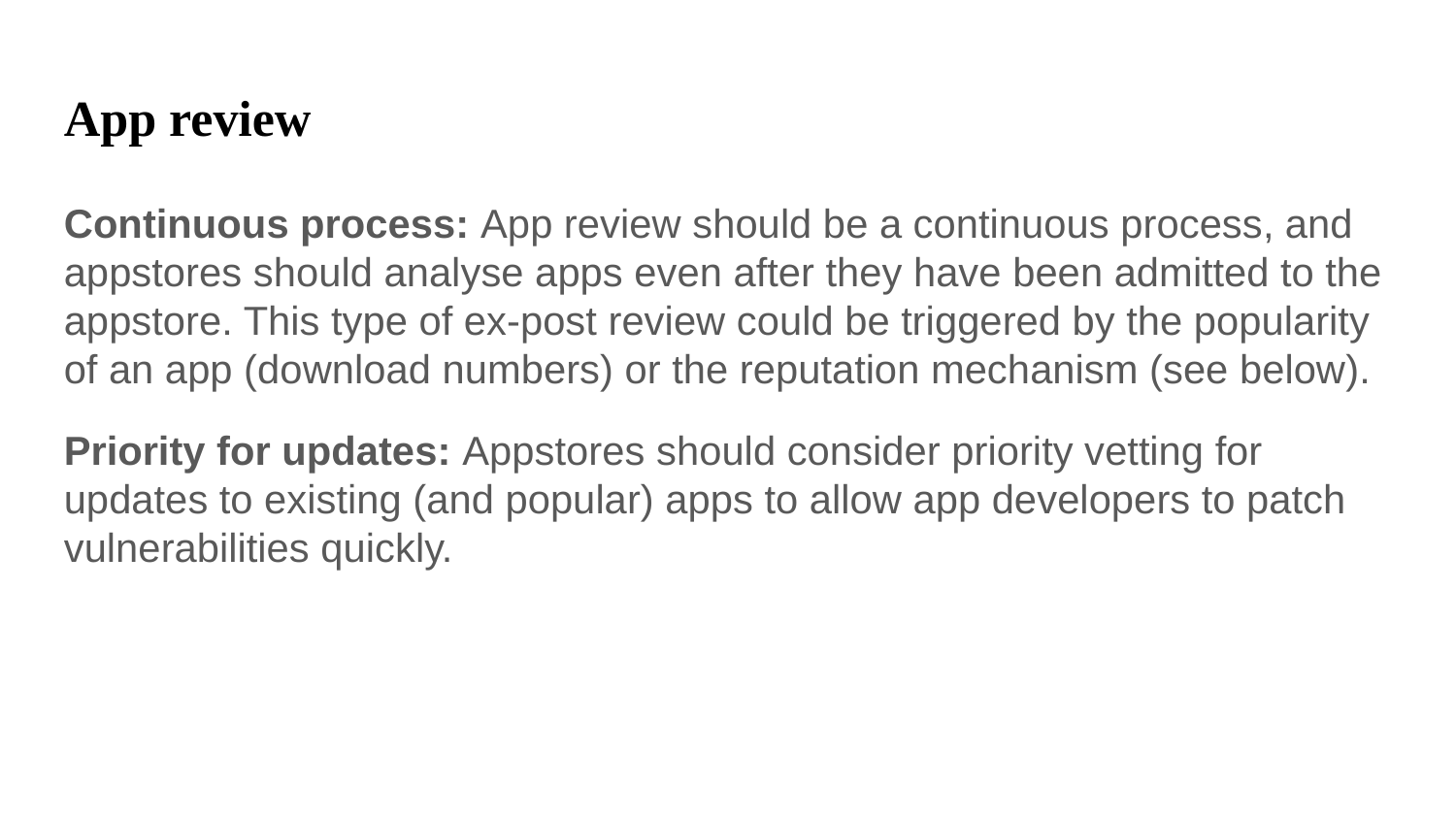

App review

Continuous process: App review should be a continuous process, and appstores should analyse apps even after they have been admitted to the appstore. This type of ex-post review could be triggered by the popularity of an app (download numbers) or the reputation mechanism (see below).
Priority for updates: Appstores should consider priority vetting for updates to existing (and popular) apps to allow app developers to patch vulnerabilities quickly.